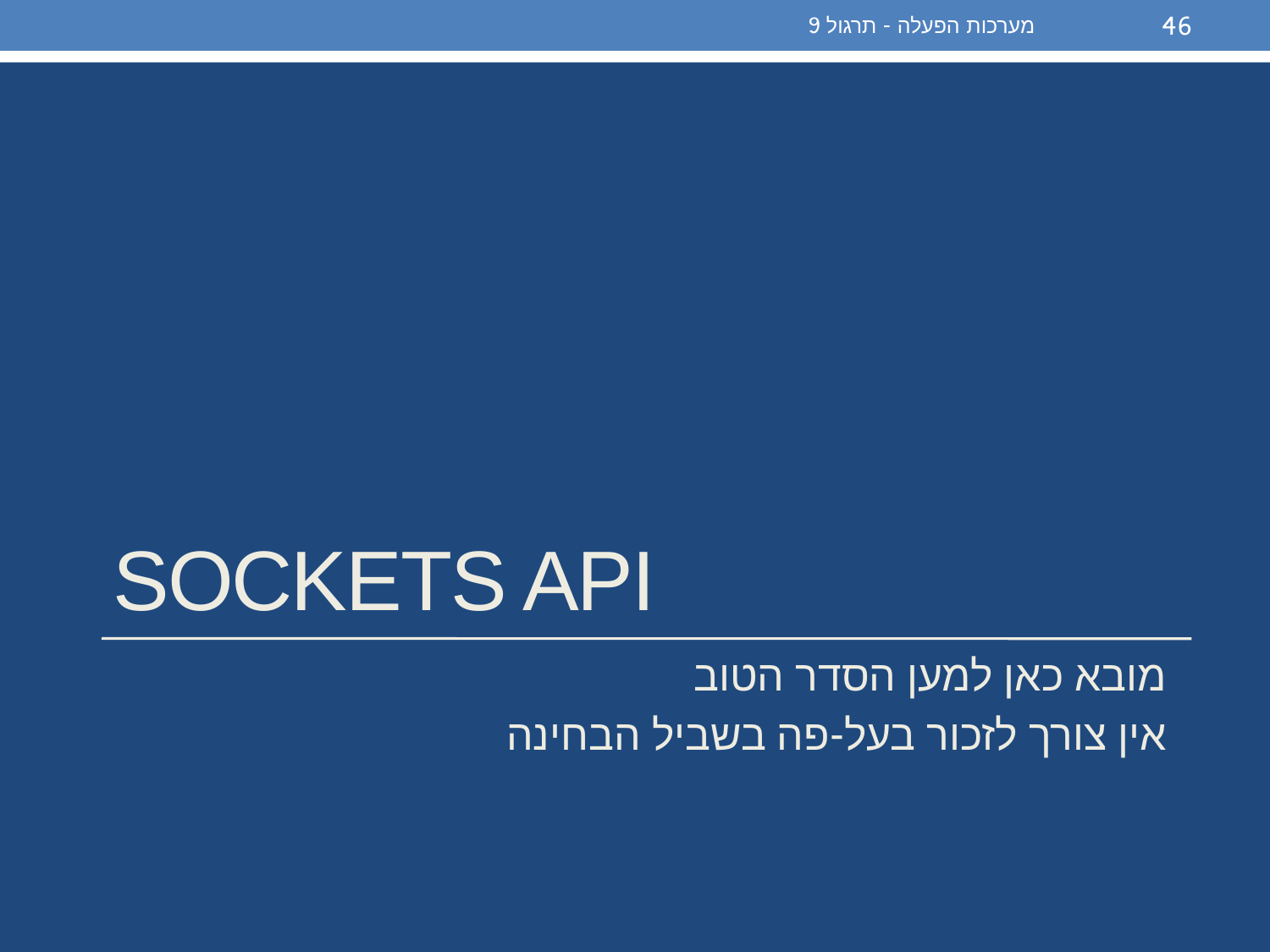

מערכות הפעלה - תרגול 9
46
# Sockets API
מובא כאן למען הסדר הטוב
אין צורך לזכור בעל-פה בשביל הבחינה